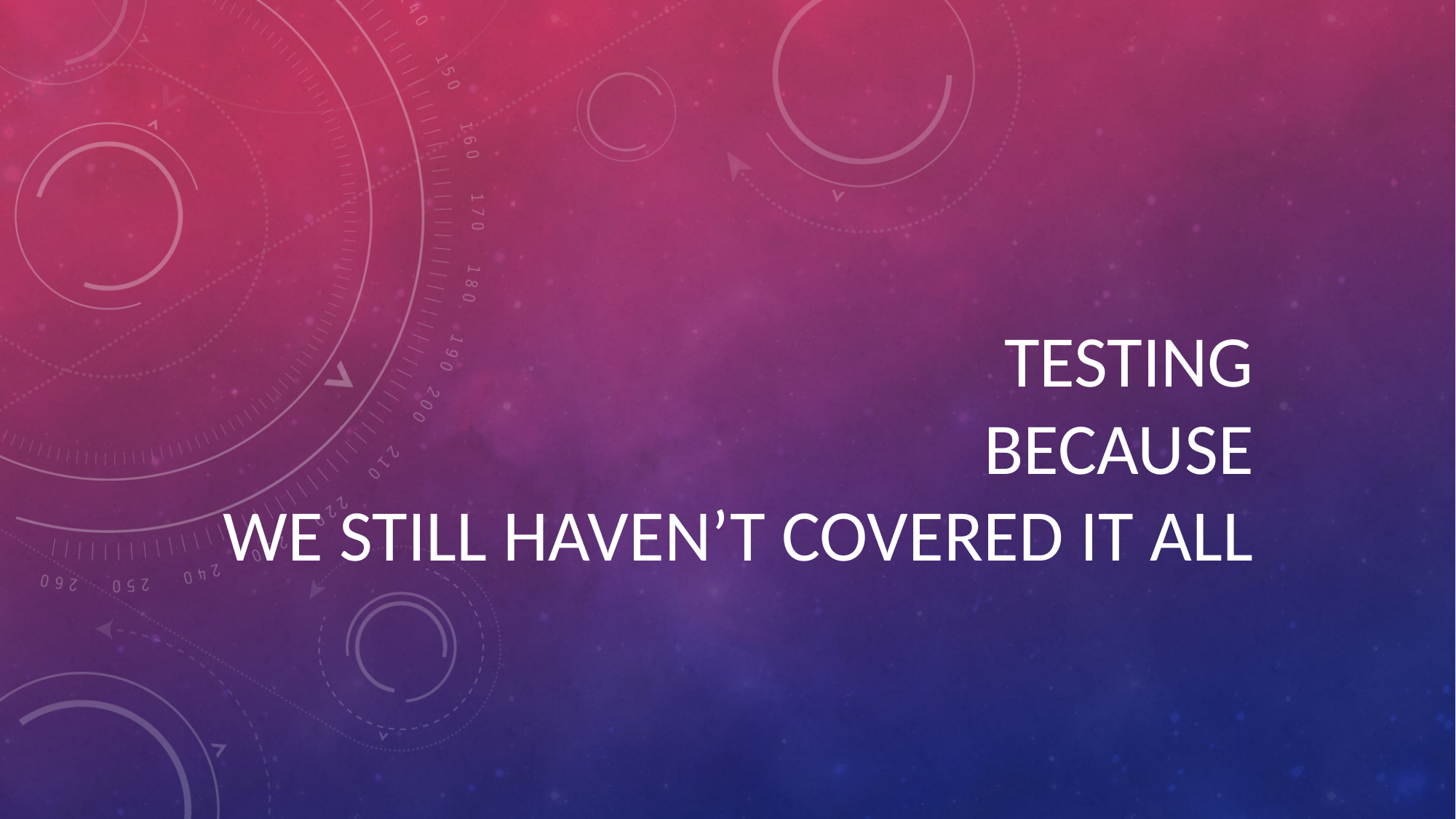

# Testing Because We still haven’t covered it all